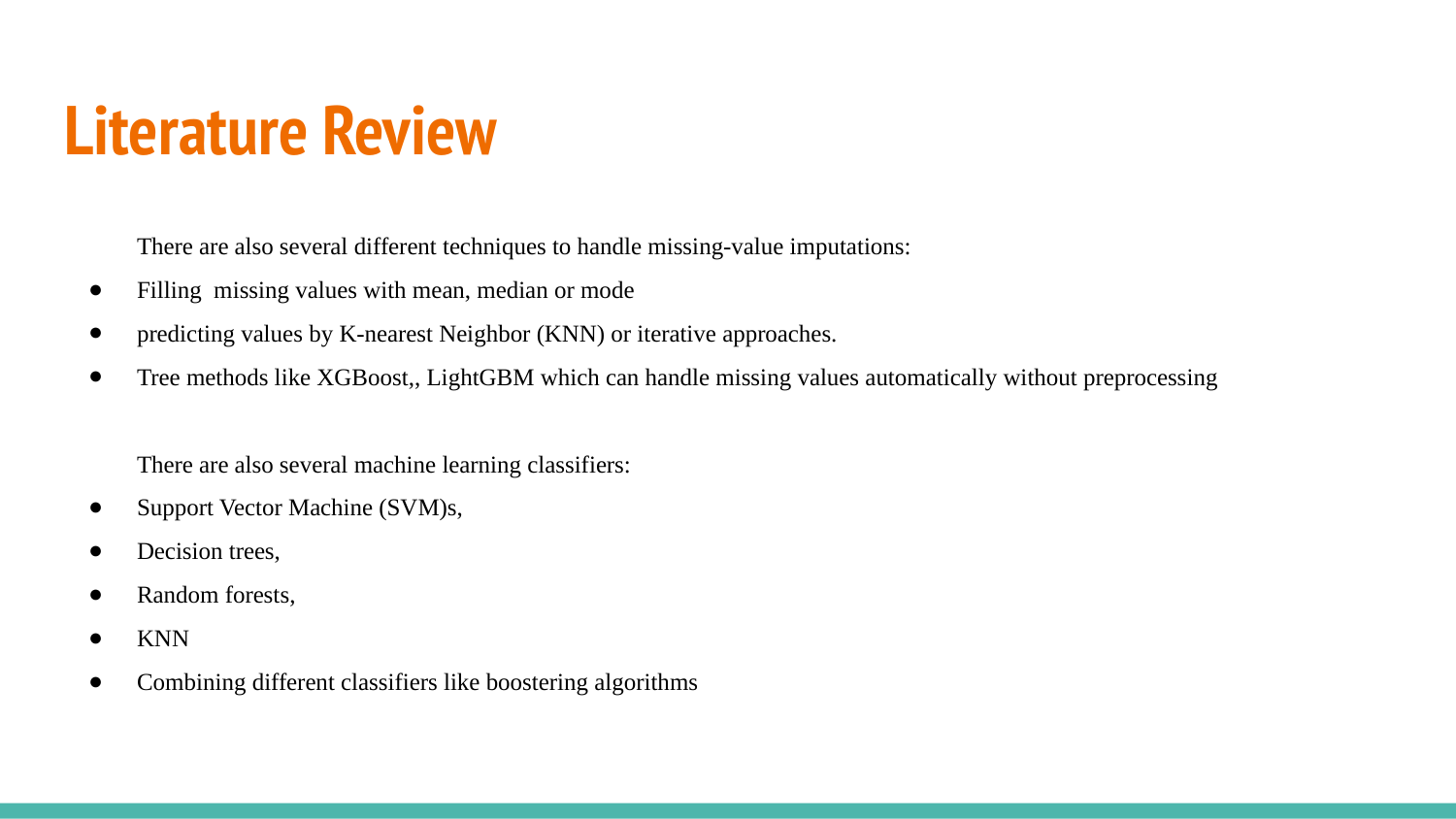

# Literature Review
There are also several different techniques to handle missing-value imputations:
Filling  missing values with mean, median or mode
predicting values by K-nearest Neighbor (KNN) or iterative approaches.
Tree methods like XGBoost,, LightGBM which can handle missing values automatically without preprocessing

There are also several machine learning classifiers:
Support Vector Machine (SVM)s,
Decision trees,
Random forests,
KNN
Combining different classifiers like boostering algorithms